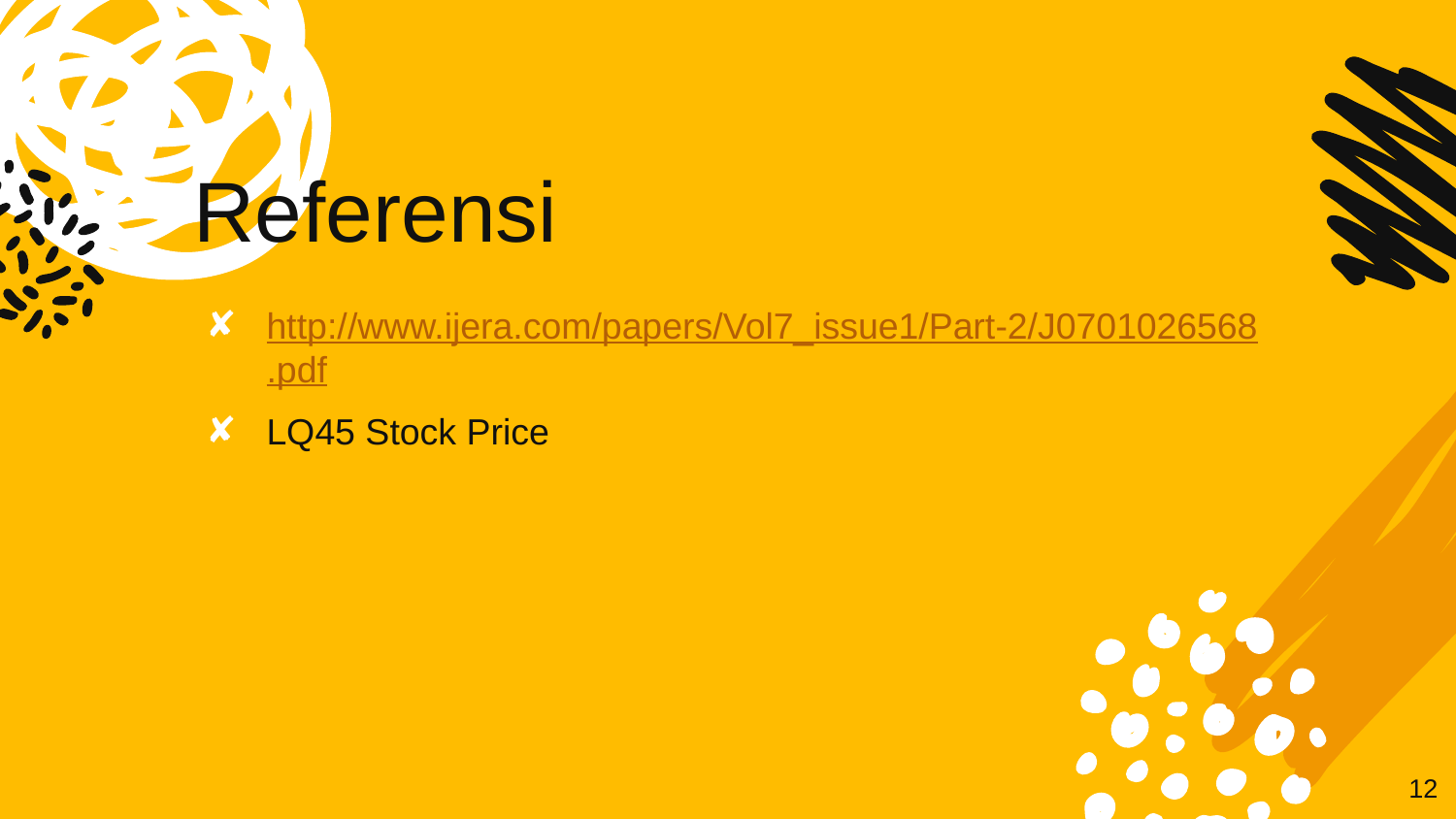

# Referensi
http://www.ijera.com/papers/Vol7_issue1/Part-2/J0701026568.pdf
LQ45 Stock Price
12